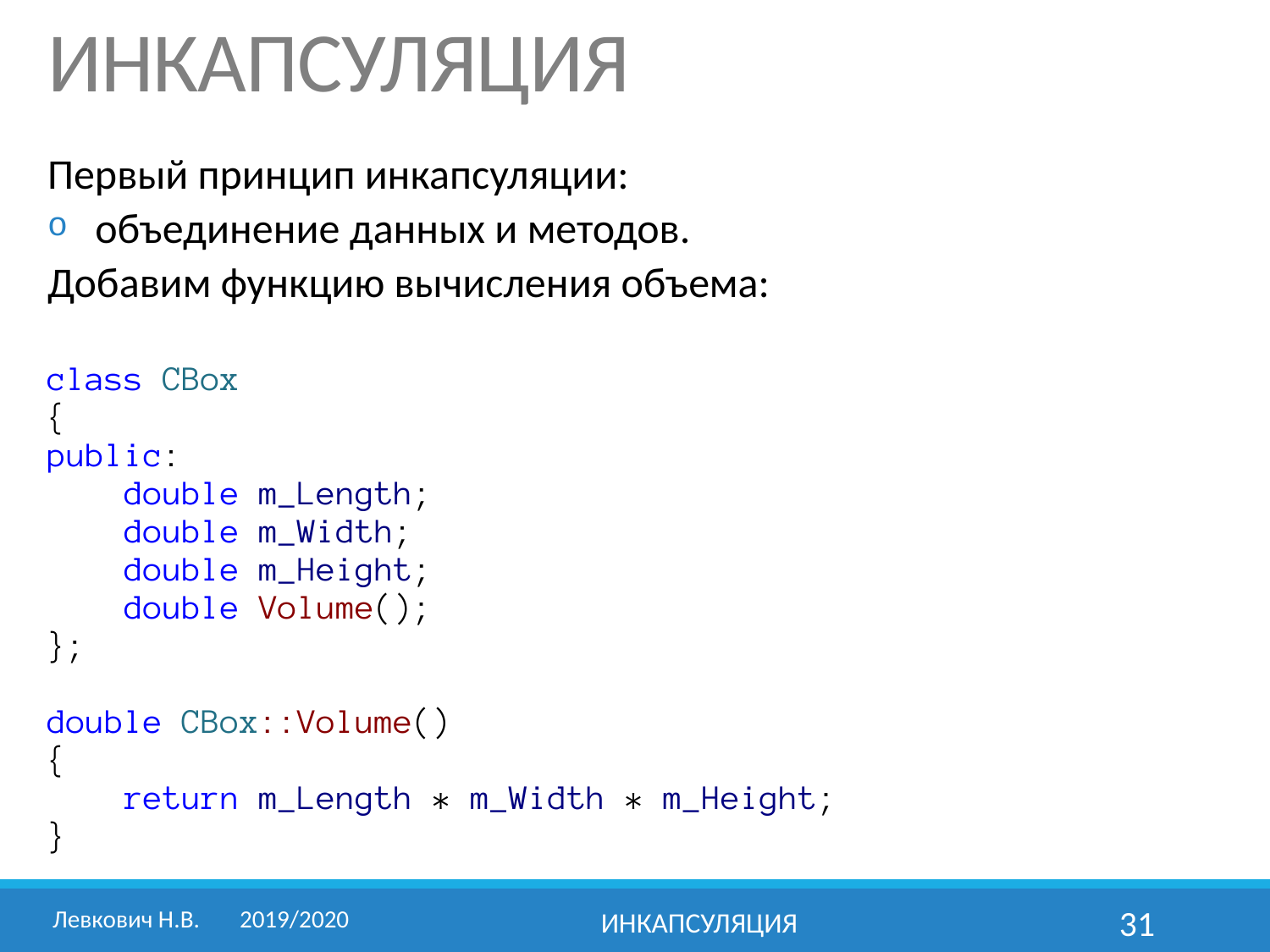

# ИНКАПСУЛЯЦИЯ

Первый принцип инкапсуляции:
объединение данных и методов.
Добавим функцию вычисления объема:

class СBox
{
public:
    double m_Length;
    double m_Width;
    double m_Height;
    double Volume();
};

double CBox::Volume()
{
    return m_Length * m_Width * m_Height;
}
Левкович Н.В.	2019/2020
Инкапсуляция
31